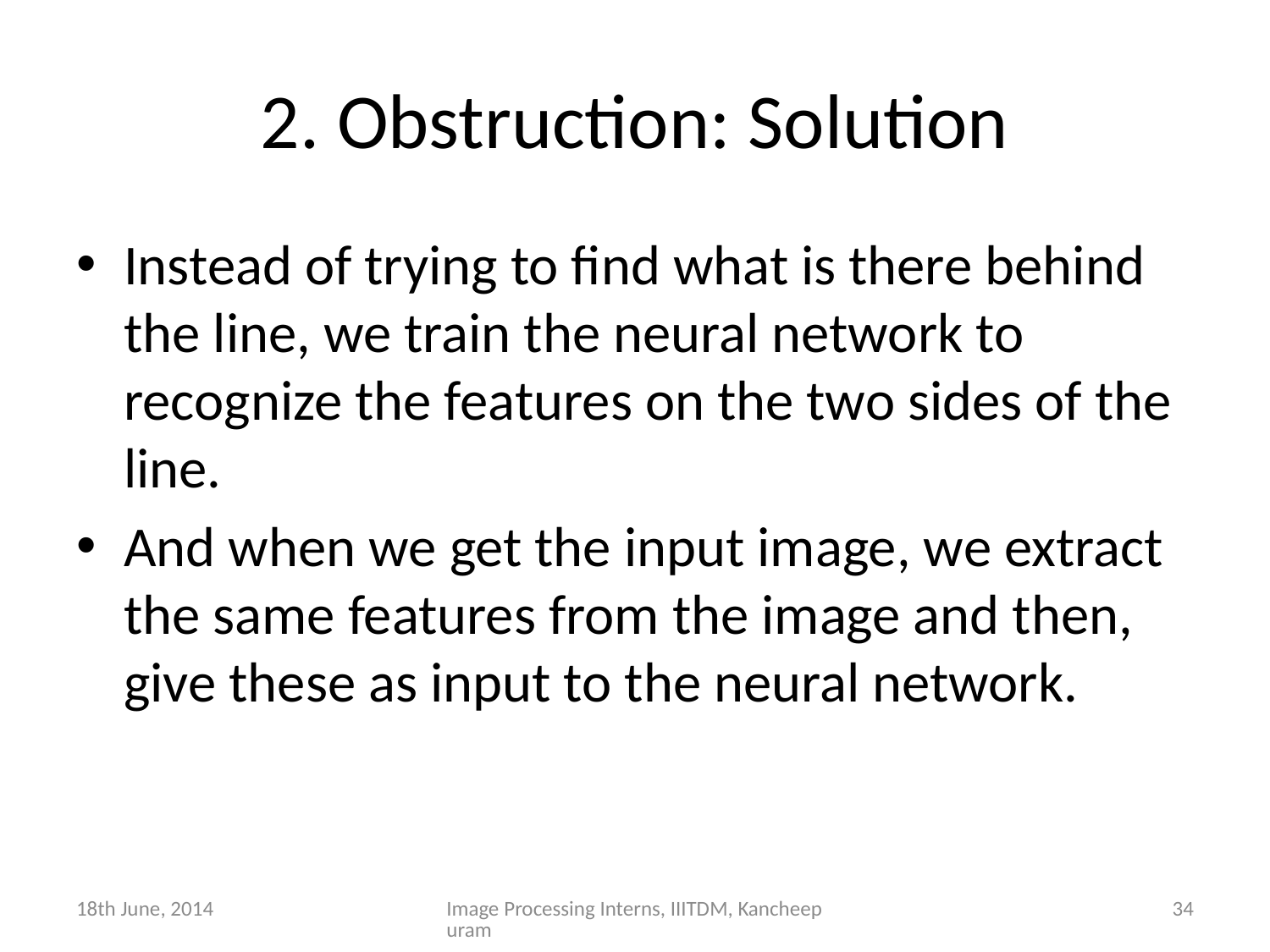

# 2. Obstruction: Solution
Instead of trying to find what is there behind the line, we train the neural network to recognize the features on the two sides of the line.
And when we get the input image, we extract the same features from the image and then, give these as input to the neural network.
18th June, 2014
Image Processing Interns, IIITDM, Kancheepuram
34